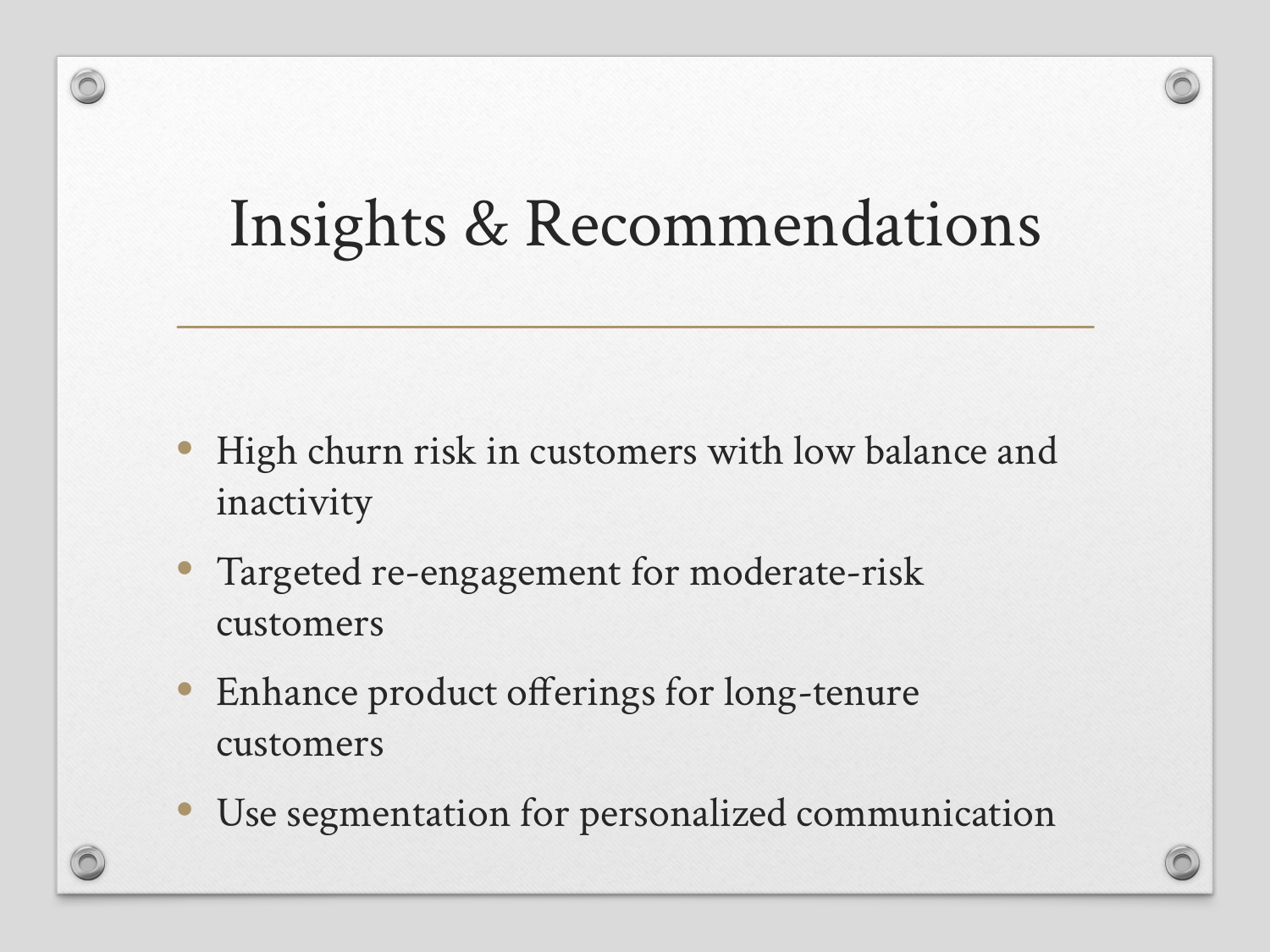

# Insights & Recommendations

High churn risk in customers with low balance and inactivity
Targeted re-engagement for moderate-risk customers
Enhance product offerings for long-tenure customers
Use segmentation for personalized communication